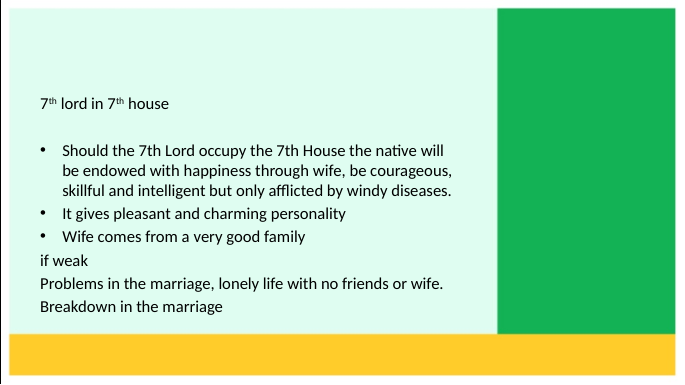

7th lord in 7th house

Should the 7th Lord occupy the 7th House the native will be endowed with happiness through wife, be courageous, skillful and intelligent but only afflicted by windy diseases.
It gives pleasant and charming personality
Wife comes from a very good family
if weak
Problems in the marriage, lonely life with no friends or wife.
Breakdown in the marriage